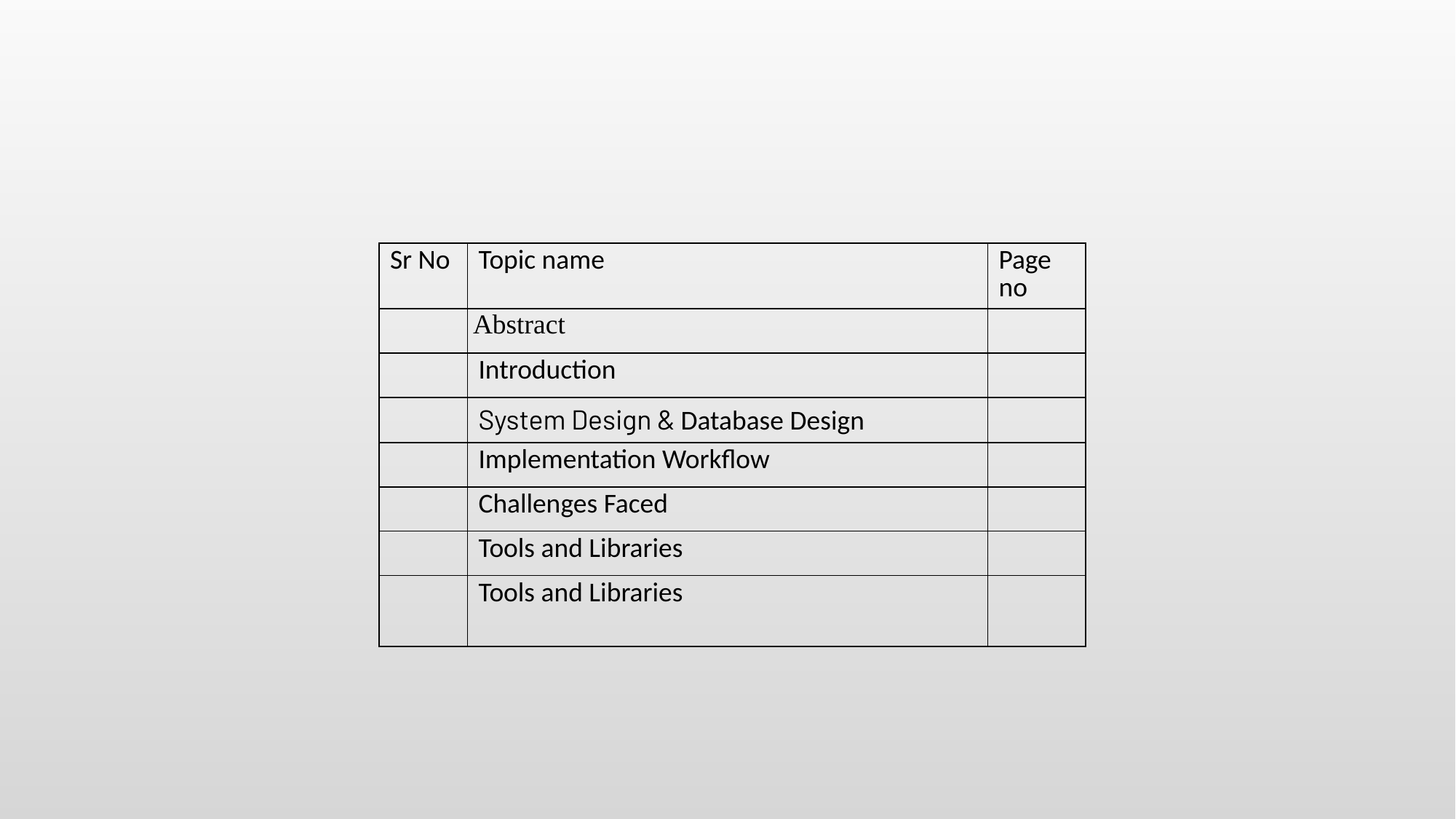

| Sr No | Topic name | Page no |
| --- | --- | --- |
|  | Abstract |  |
|  | Introduction |  |
|  | System Design & Database Design |  |
|  | Implementation Workflow |  |
|  | Challenges Faced |  |
|  | Tools and Libraries |  |
|  | Tools and Libraries |  |